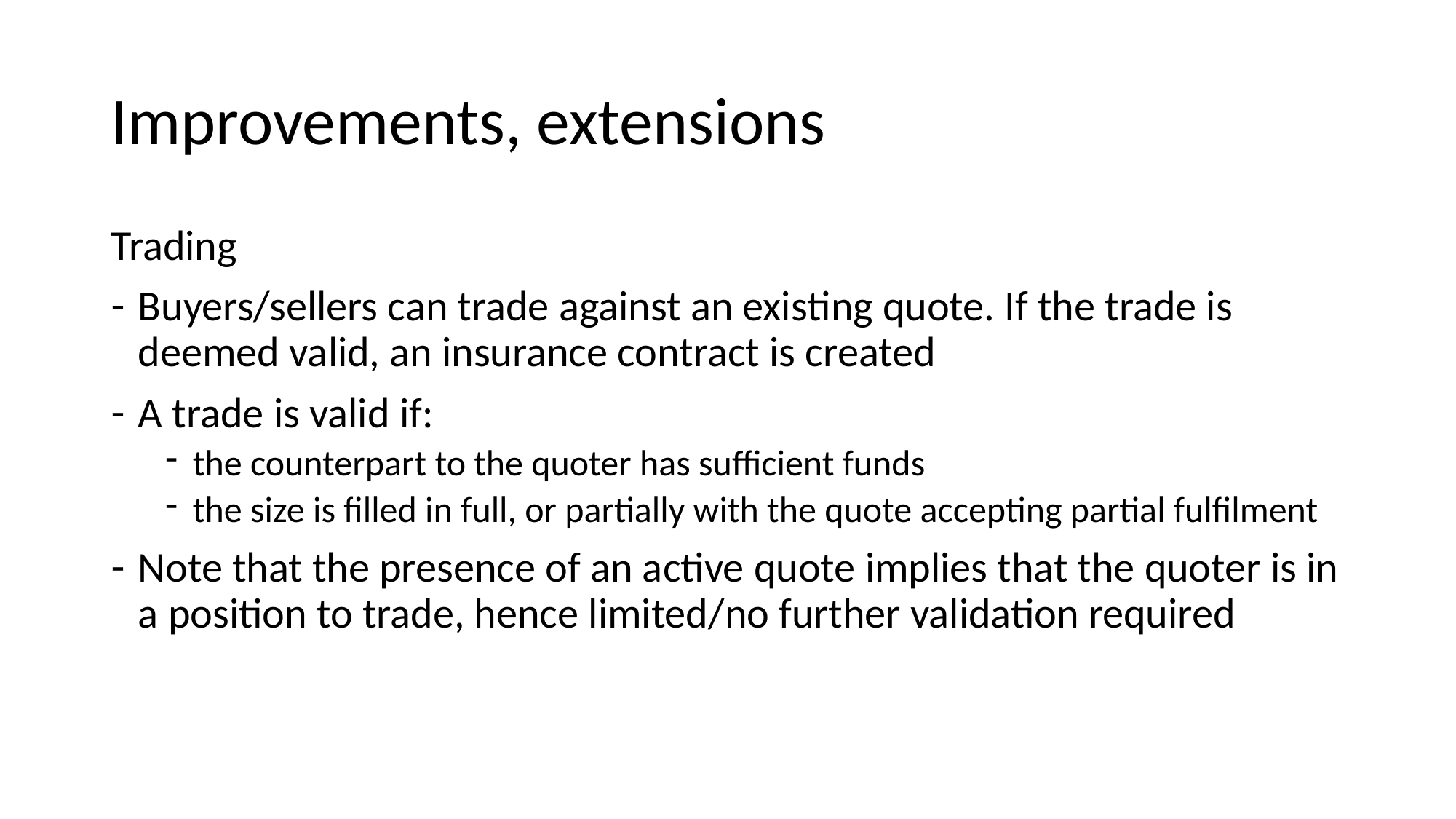

# Improvements, extensions
Trading
Buyers/sellers can trade against an existing quote. If the trade is deemed valid, an insurance contract is created
A trade is valid if:
the counterpart to the quoter has sufficient funds
the size is filled in full, or partially with the quote accepting partial fulfilment
Note that the presence of an active quote implies that the quoter is in a position to trade, hence limited/no further validation required